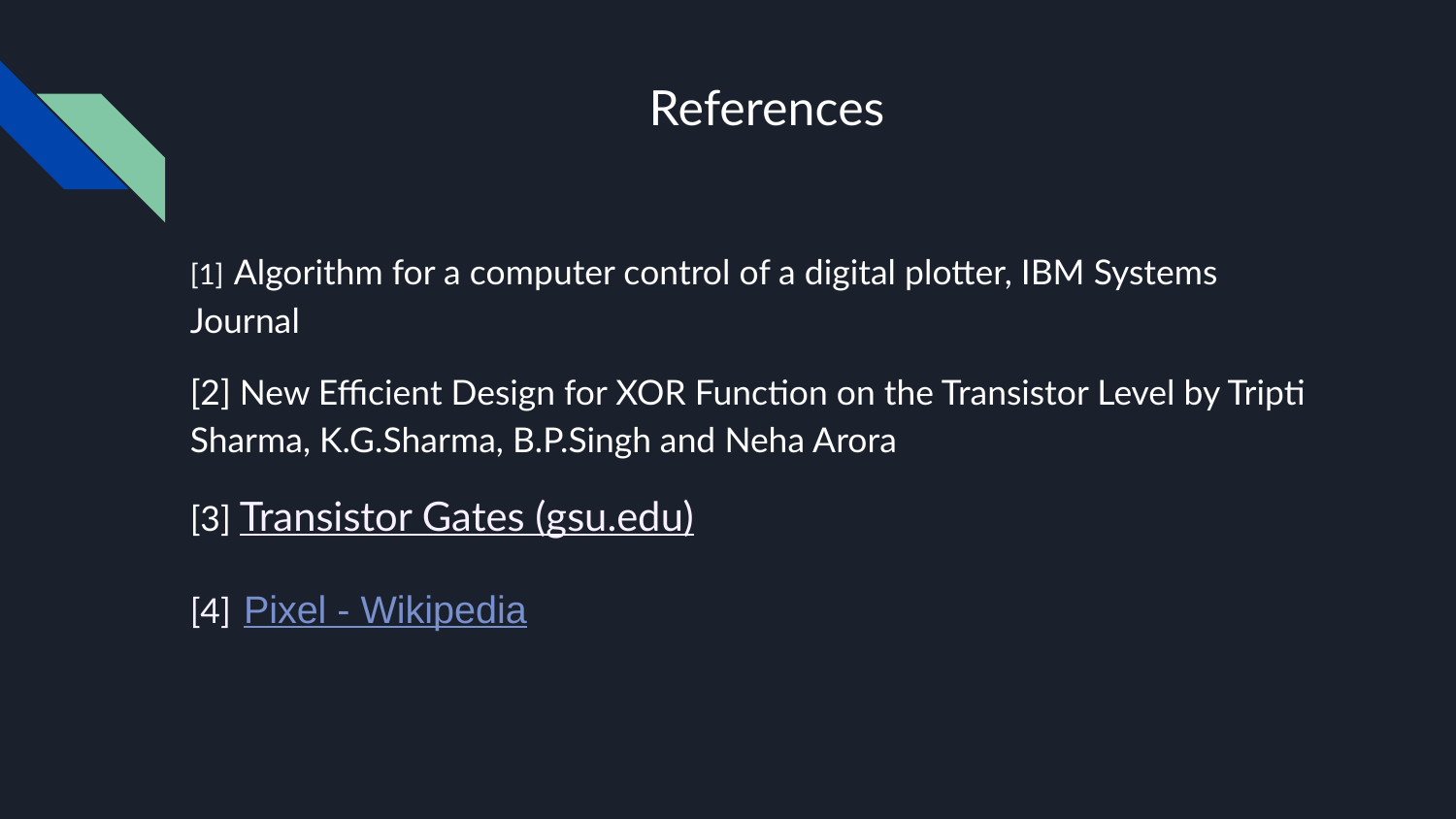

# References
[1] Algorithm for a computer control of a digital plotter, IBM Systems Journal
[2] New Efficient Design for XOR Function on the Transistor Level by Tripti Sharma, K.G.Sharma, B.P.Singh and Neha Arora
[3] Transistor Gates (gsu.edu)
[4] Pixel - Wikipedia